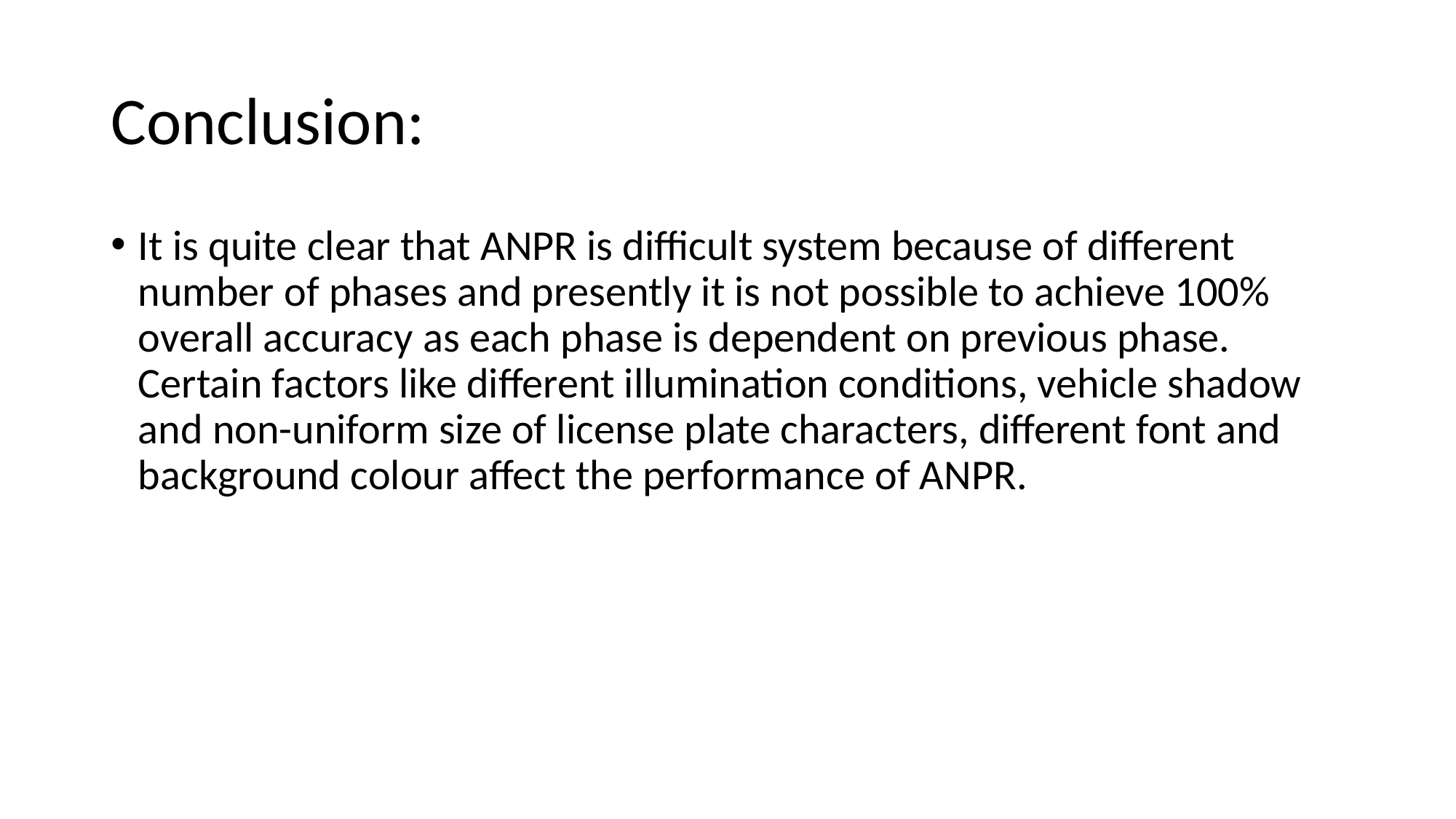

# Conclusion:
It is quite clear that ANPR is difficult system because of different number of phases and presently it is not possible to achieve 100% overall accuracy as each phase is dependent on previous phase.  Certain factors like different illumination conditions, vehicle shadow and non-uniform size of license plate characters, different font and background colour affect the performance of ANPR.